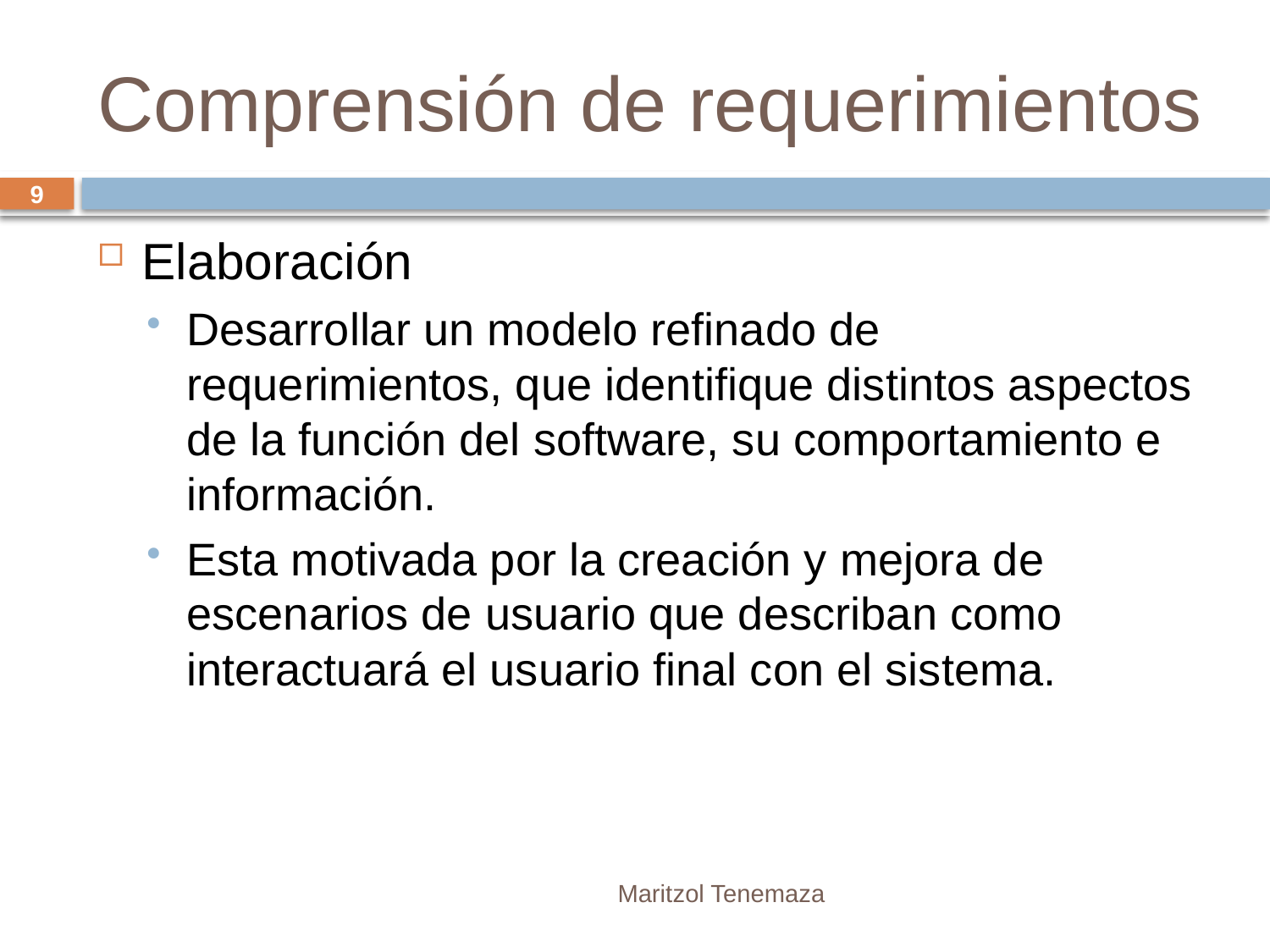

# Comprensión de requerimientos
9
Elaboración
Desarrollar un modelo refinado de requerimientos, que identifique distintos aspectos de la función del software, su comportamiento e información.
Esta motivada por la creación y mejora de escenarios de usuario que describan como interactuará el usuario final con el sistema.

Maritzol Tenemaza